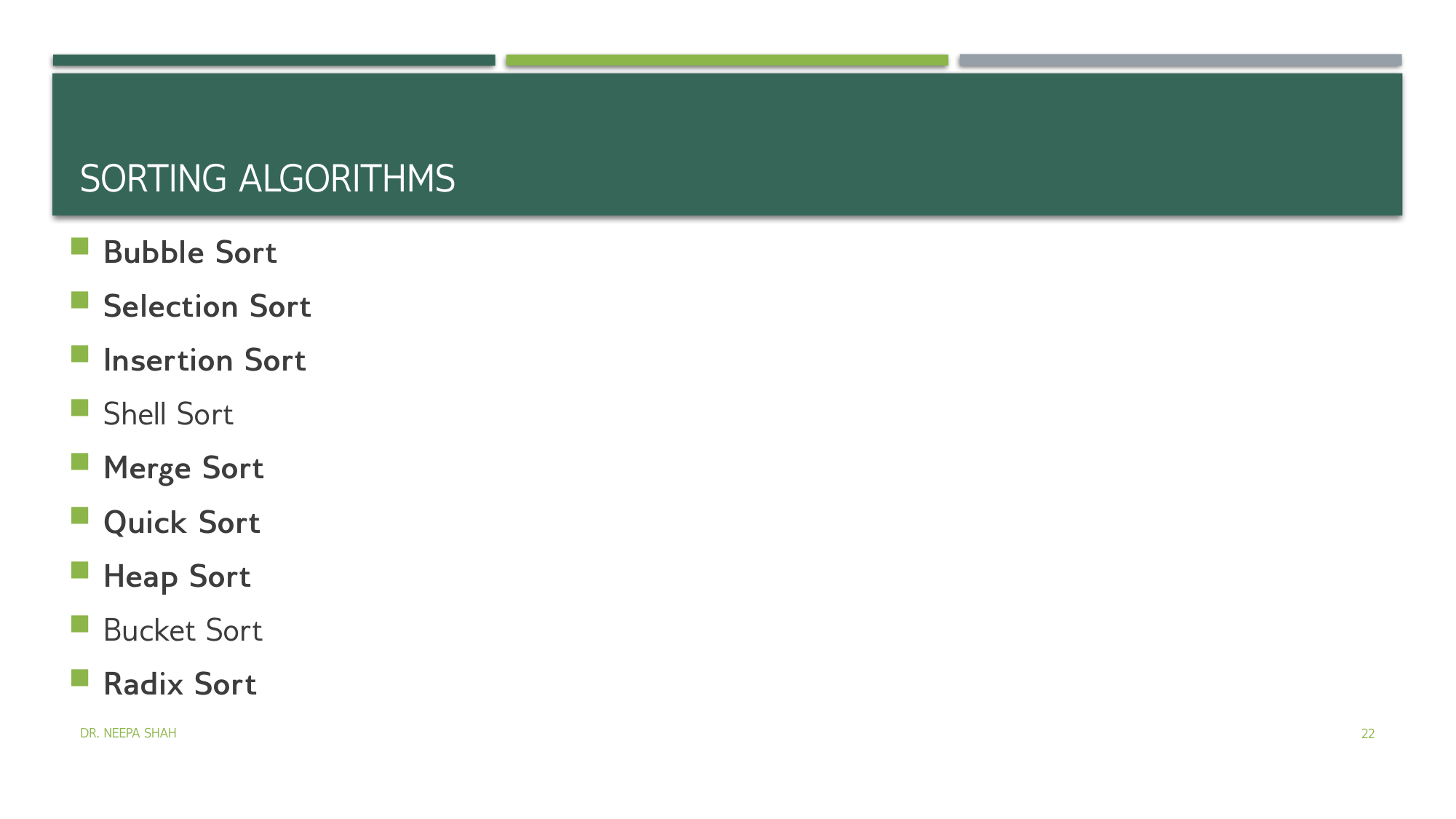

# Sorting Algorithms
Bubble Sort
Selection Sort
Insertion Sort
Shell Sort
Merge Sort
Quick Sort
Heap Sort
Bucket Sort
Radix Sort
Dr. Neepa Shah
22